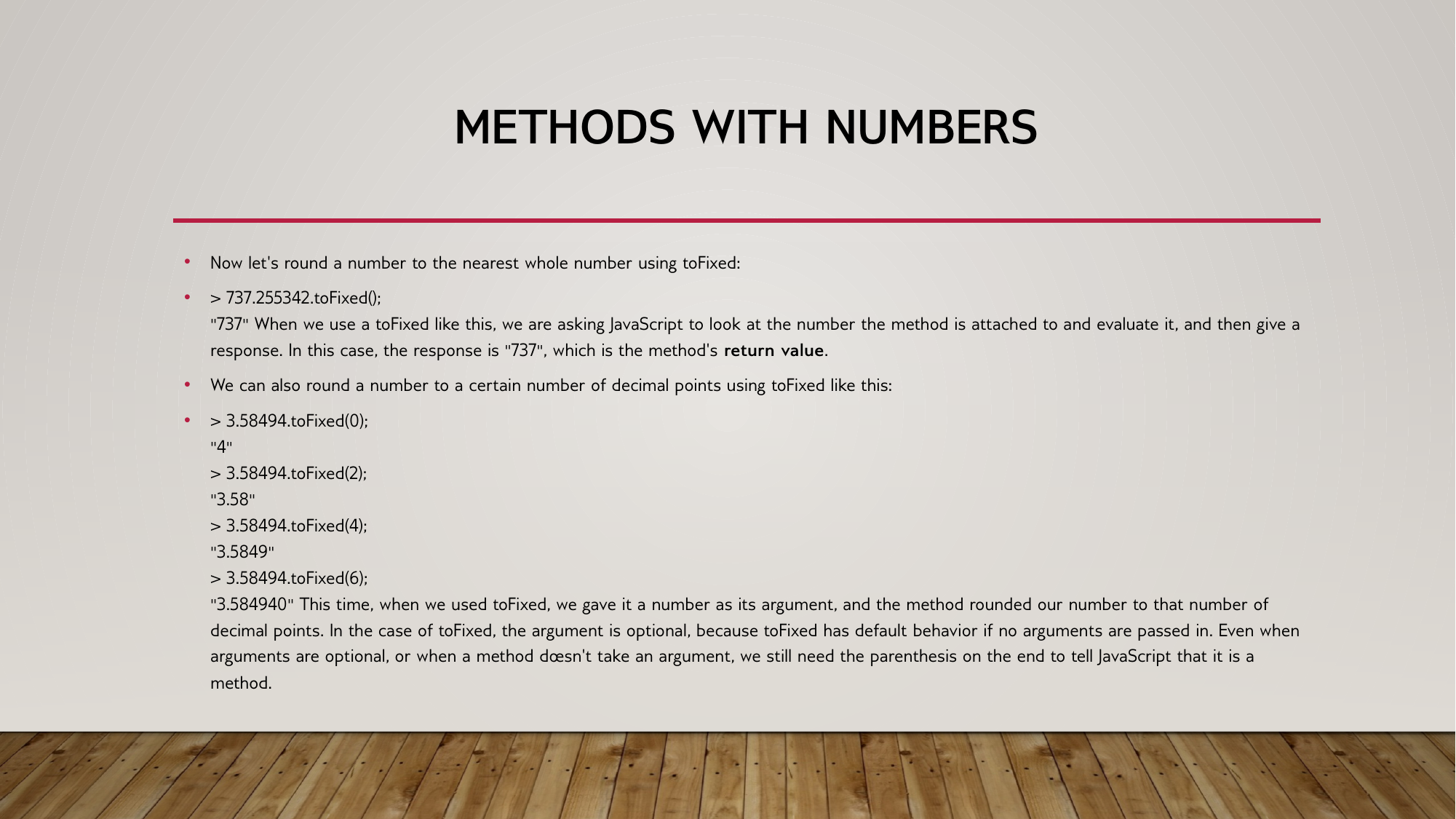

# Methods with Numbers
Now let's round a number to the nearest whole number using toFixed:
> 737.255342.toFixed();
"737" When we use a toFixed like this, we are asking JavaScript to look at the number the method is attached to and evaluate it, and then give a response. In this case, the response is "737", which is the method's return value.
We can also round a number to a certain number of decimal points using toFixed like this:
> 3.58494.toFixed(0);
"4"
> 3.58494.toFixed(2);
"3.58"
> 3.58494.toFixed(4);
"3.5849"
> 3.58494.toFixed(6);
"3.584940" This time, when we used toFixed, we gave it a number as its argument, and the method rounded our number to that number of decimal points. In the case of toFixed, the argument is optional, because toFixed has default behavior if no arguments are passed in. Even when arguments are optional, or when a method doesn't take an argument, we still need the parenthesis on the end to tell JavaScript that it is a method.